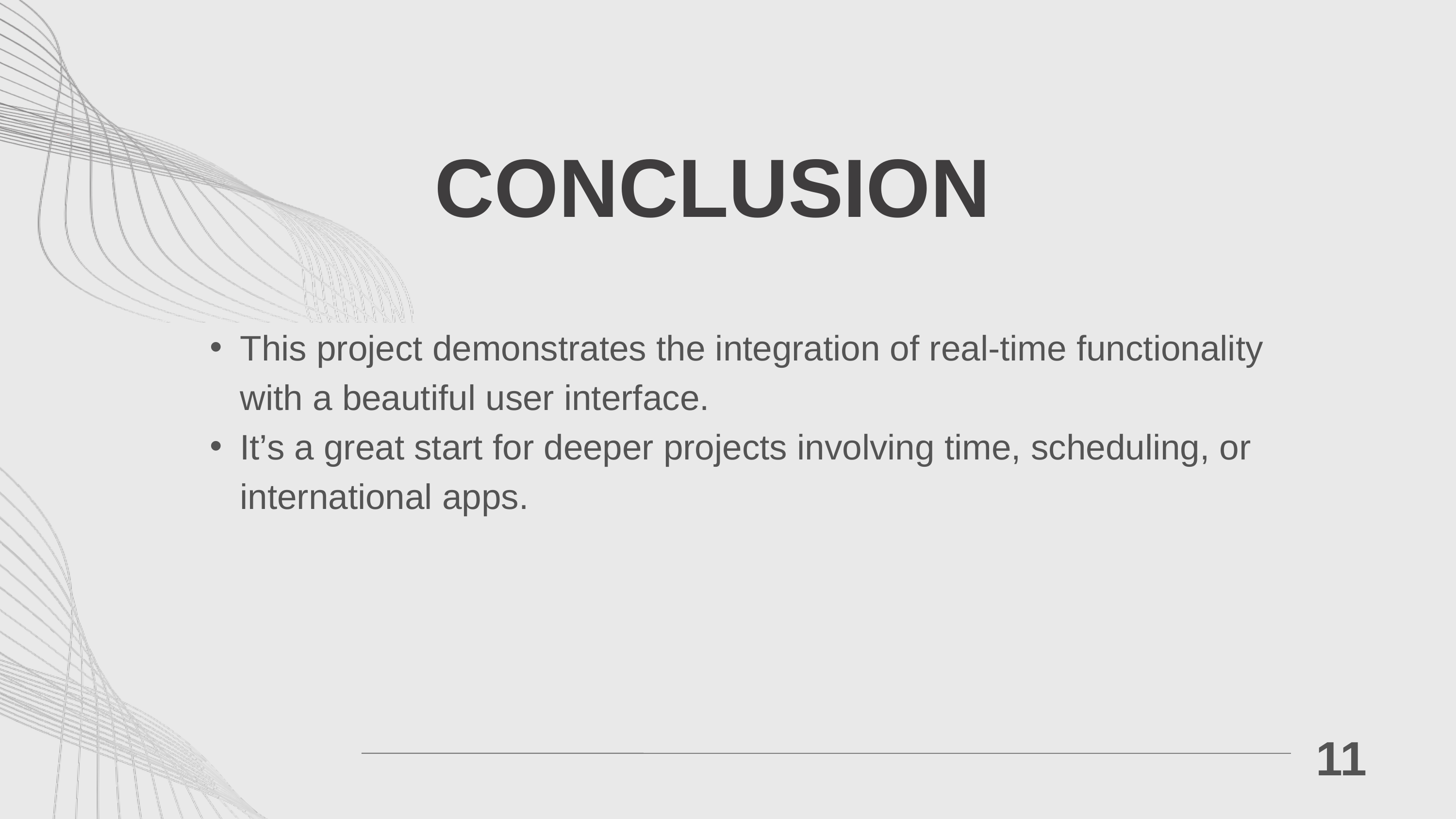

CONCLUSION
This project demonstrates the integration of real-time functionality with a beautiful user interface.
It’s a great start for deeper projects involving time, scheduling, or international apps.

11